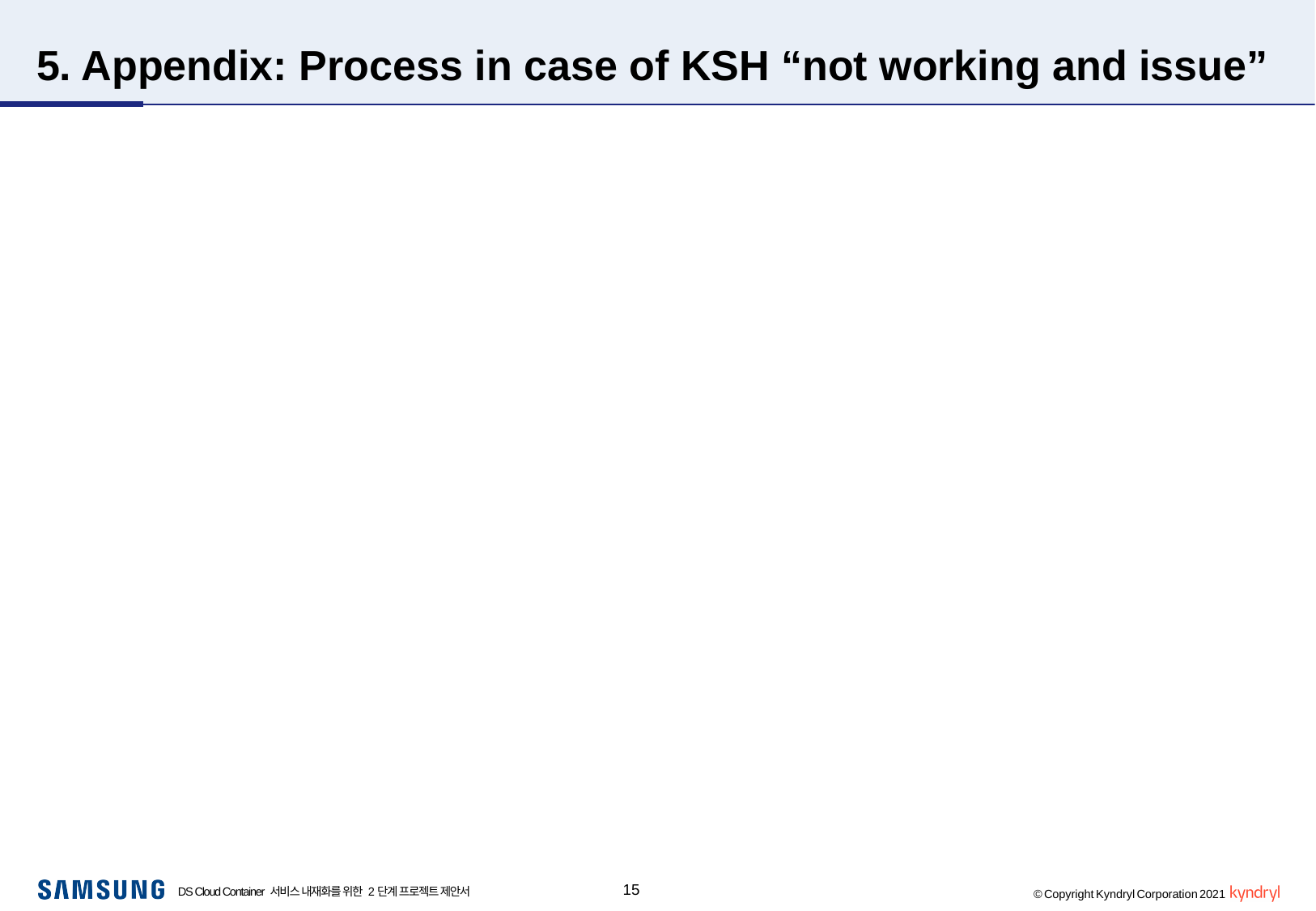

# 5. Appendix: Process in case of KSH “not working and issue”